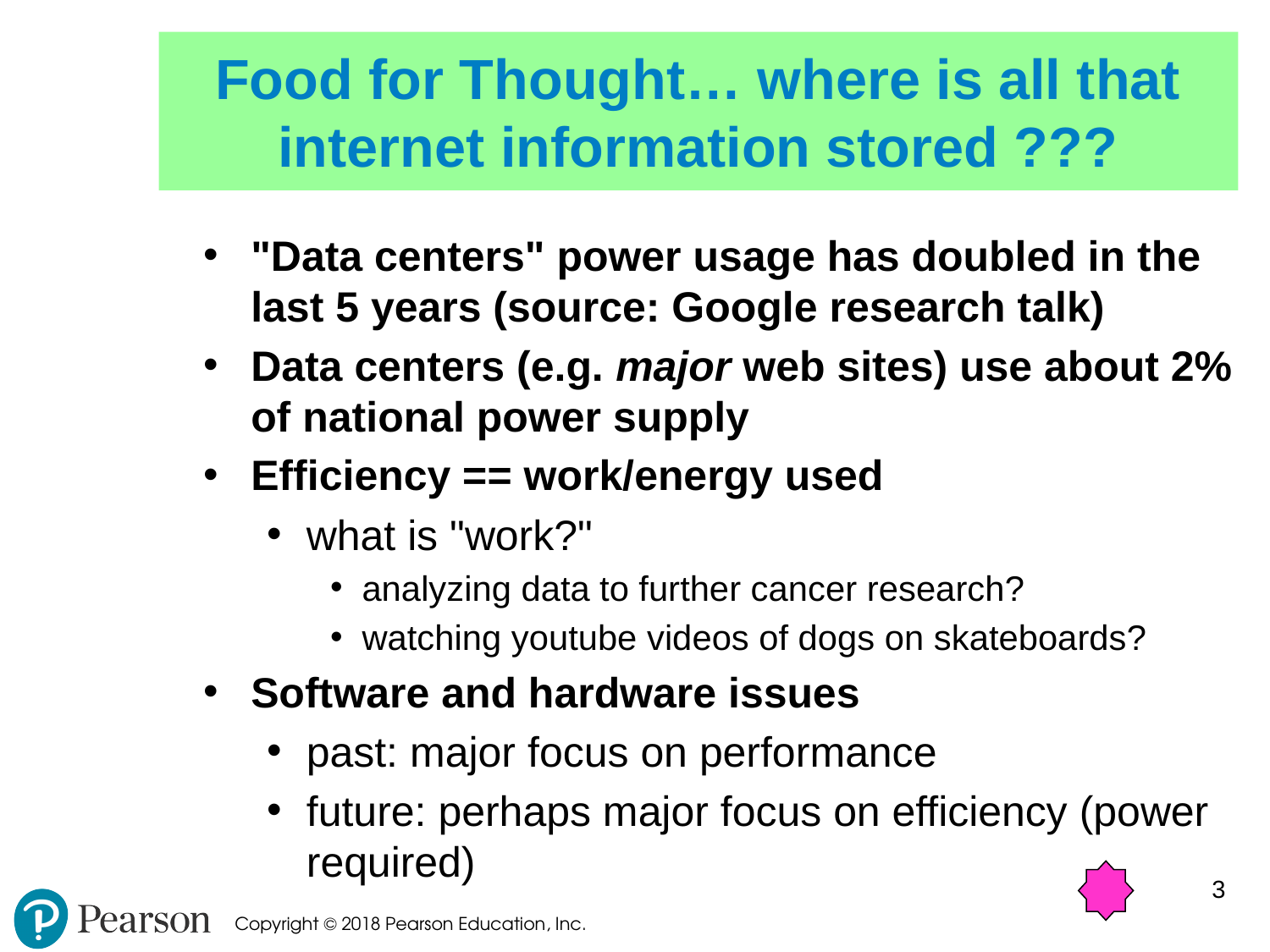

# Food for Thought… where is all that internet information stored ???
"Data centers" power usage has doubled in the last 5 years (source: Google research talk)
Data centers (e.g. major web sites) use about 2% of national power supply
Efficiency == work/energy used
what is "work?"
analyzing data to further cancer research?
watching youtube videos of dogs on skateboards?
Software and hardware issues
past: major focus on performance
future: perhaps major focus on efficiency (power required)

3